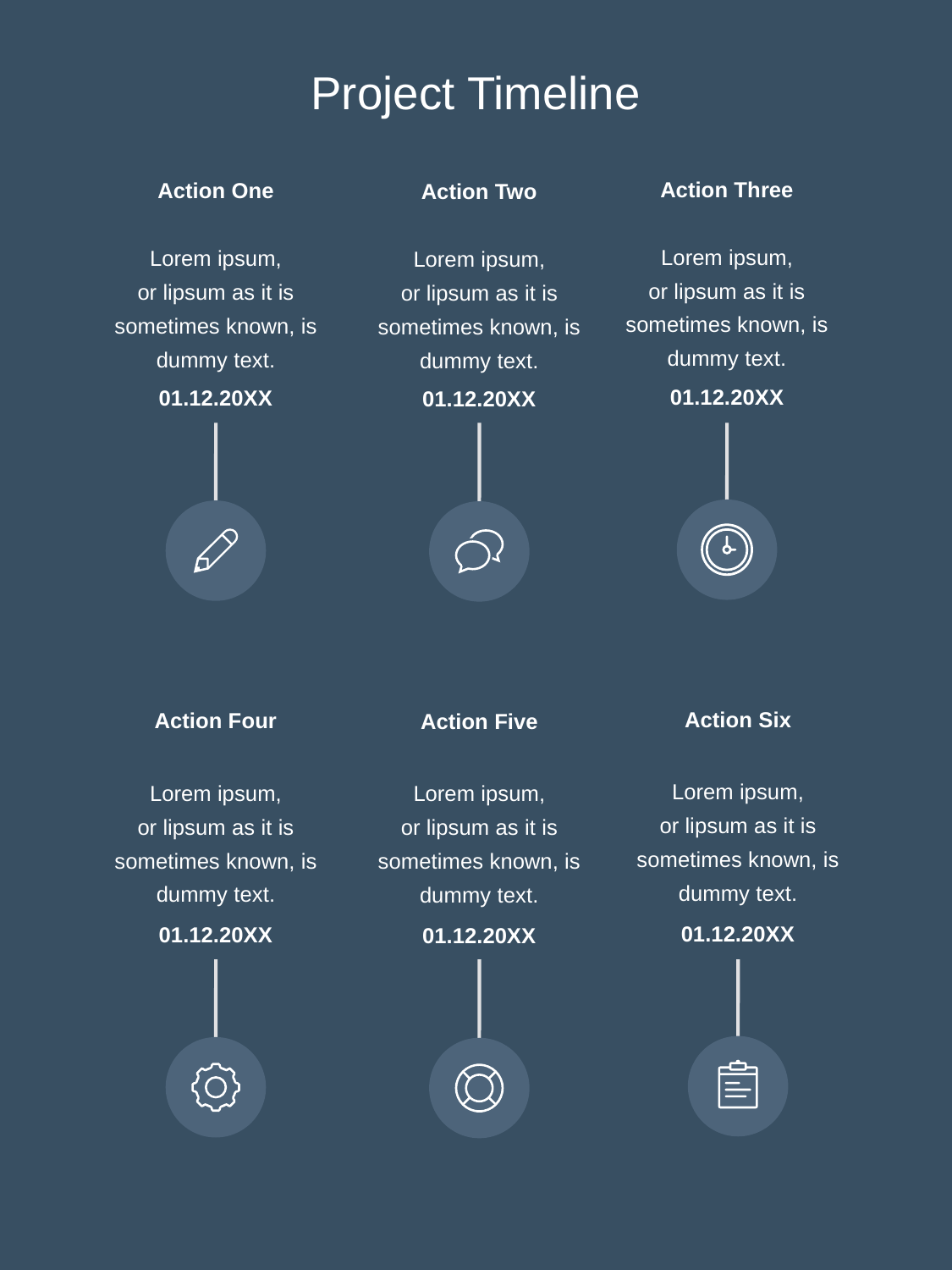

Project Timeline
Action Three
Action One
Action Two
Lorem ipsum, or lipsum as it is sometimes known, is dummy text.
Lorem ipsum, or lipsum as it is sometimes known, is dummy text.
Lorem ipsum, or lipsum as it is sometimes known, is dummy text.
01.12.20XX
01.12.20XX
01.12.20XX

Action Six
Action Four
Action Five
Lorem ipsum, or lipsum as it is sometimes known, is dummy text.
Lorem ipsum, or lipsum as it is sometimes known, is dummy text.
Lorem ipsum, or lipsum as it is sometimes known, is dummy text.
01.12.20XX
01.12.20XX
01.12.20XX